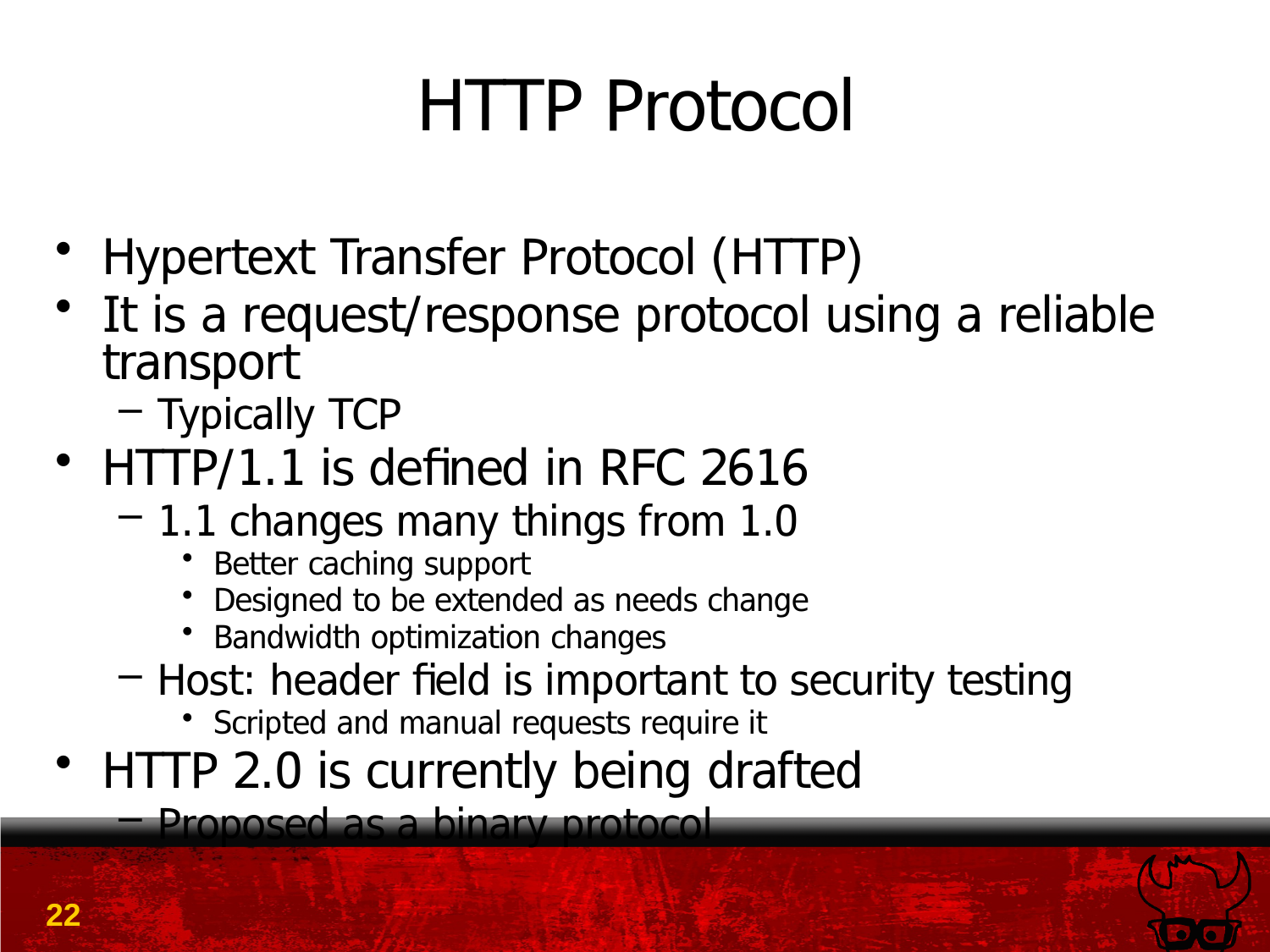

# HTTP Protocol
Hypertext Transfer Protocol (HTTP)
It is a request/response protocol using a reliable transport
Typically TCP
HTTP/1.1 is defined in RFC 2616
1.1 changes many things from 1.0
Better caching support
Designed to be extended as needs change
Bandwidth optimization changes
Host: header field is important to security testing
Scripted and manual requests require it
HTTP 2.0 is currently being drafted
Proposed as a binary protocol